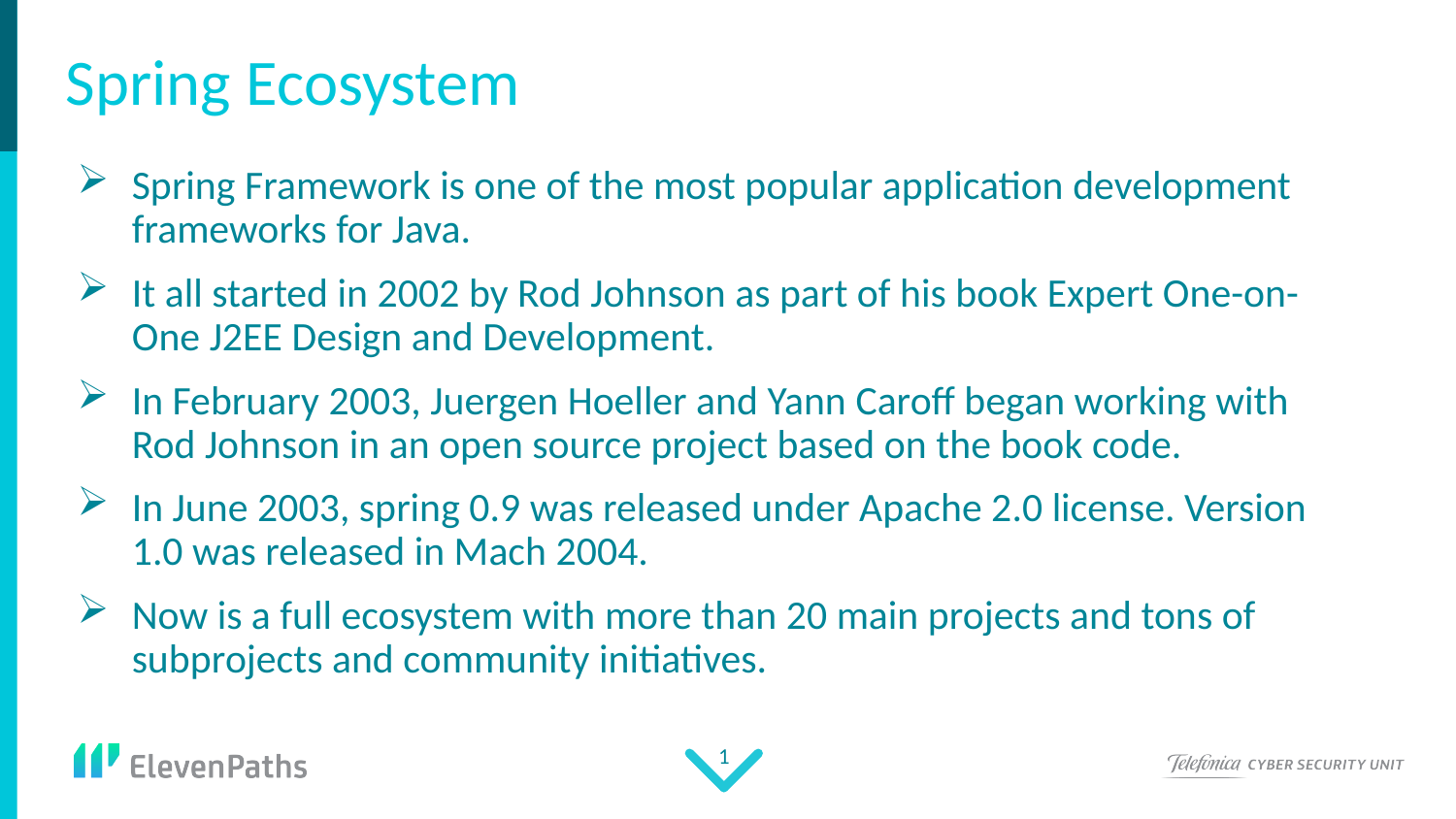

# Spring Ecosystem
Spring Framework is one of the most popular application development frameworks for Java.
It all started in 2002 by Rod Johnson as part of his book Expert One-on-One J2EE Design and Development.
In February 2003, Juergen Hoeller and Yann Caroff began working with Rod Johnson in an open source project based on the book code.
In June 2003, spring 0.9 was released under Apache 2.0 license. Version 1.0 was released in Mach 2004.
Now is a full ecosystem with more than 20 main projects and tons of subprojects and community initiatives.